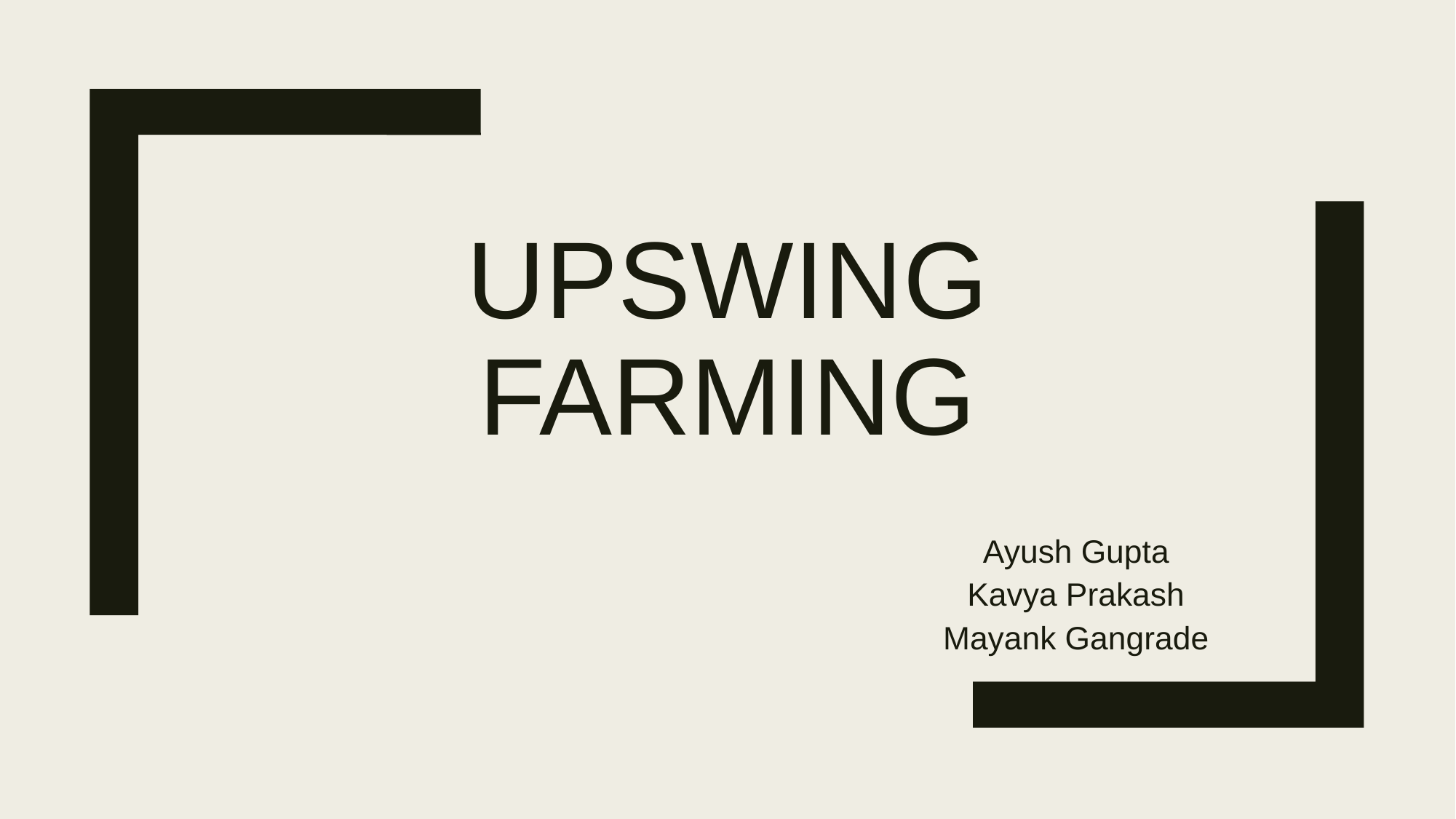

# UPSWING FARMING
Ayush Gupta
Kavya Prakash
Mayank Gangrade